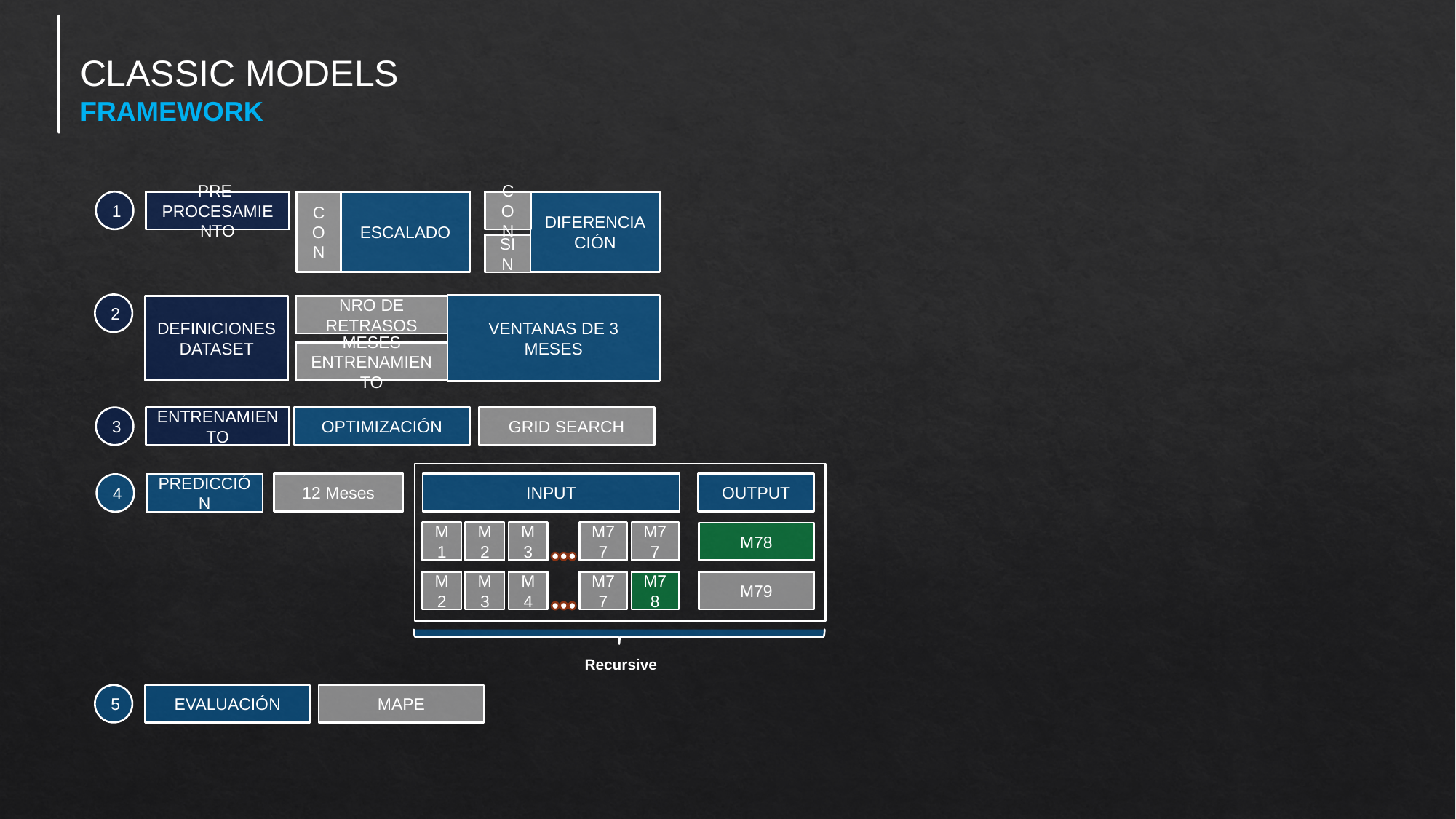

CLASSIC MODELS
FRAMEWORK
1
CON
DIFERENCIACIÓN
ESCALADO
PRE-PROCESAMIENTO
CON
SIN
2
VENTANAS DE 3 MESES
DEFINICIONES DATASET
NRO DE RETRASOS
MESES ENTRENAMIENTO
3
ENTRENAMIENTO
OPTIMIZACIÓN
GRID SEARCH

12 Meses
INPUT
OUTPUT
4
PREDICCIÓN
M1
M2
M3
M77
M77
M78

M2
M3
M4
M77
M78
M79

Recursive
5
EVALUACIÓN
MAPE